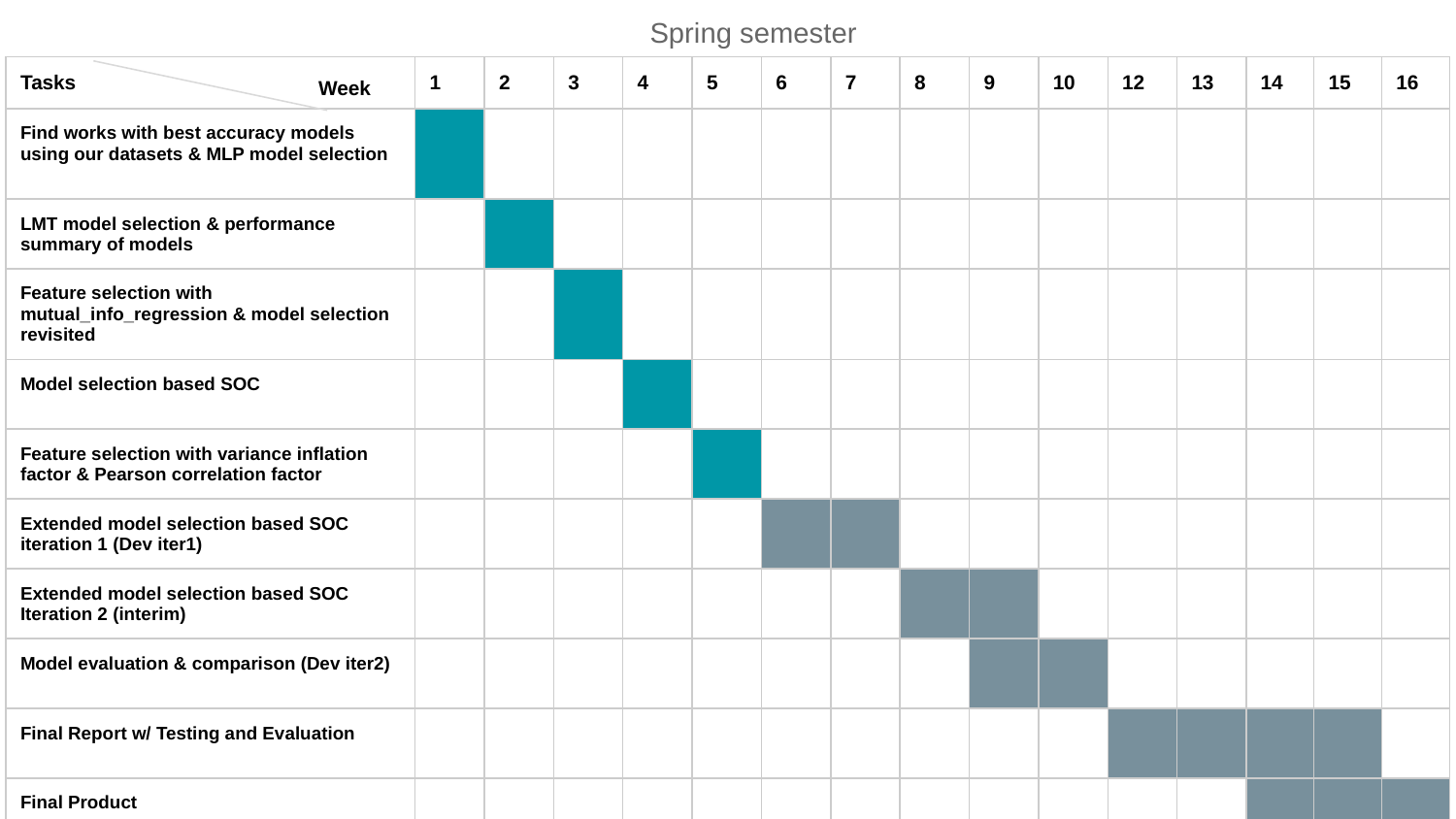

Spring semester
| Tasks | 1 | 2 | 3 | 4 | 5 | 6 | 7 | 8 | 9 | 10 | 12 | 13 | 14 | 15 | 16 |
| --- | --- | --- | --- | --- | --- | --- | --- | --- | --- | --- | --- | --- | --- | --- | --- |
| Find works with best accuracy models using our datasets & MLP model selection |  |  |  |  |  |  |  |  |  |  |  |  |  |  |  |
| LMT model selection & performance summary of models |  |  |  |  |  |  |  |  |  |  |  |  |  |  |  |
| Feature selection with mutual\_info\_regression & model selection revisited |  |  |  |  |  |  |  |  |  |  |  |  |  |  |  |
| Model selection based SOC |  |  |  |  |  |  |  |  |  |  |  |  |  |  |  |
| Feature selection with variance inflation factor & Pearson correlation factor |  |  |  |  |  |  |  |  |  |  |  |  |  |  |  |
| Extended model selection based SOC iteration 1 (Dev iter1) |  |  |  |  |  |  |  |  |  |  |  |  |  |  |  |
| Extended model selection based SOC Iteration 2 (interim) |  |  |  |  |  |  |  |  |  |  |  |  |  |  |  |
| Model evaluation & comparison (Dev iter2) |  |  |  |  |  |  |  |  |  |  |  |  |  |  |  |
| Final Report w/ Testing and Evaluation |  |  |  |  |  |  |  |  |  |  |  |  |  |  |  |
| Final Product |  |  |  |  |  |  |  |  |  |  |  |  |  |  |  |
Week